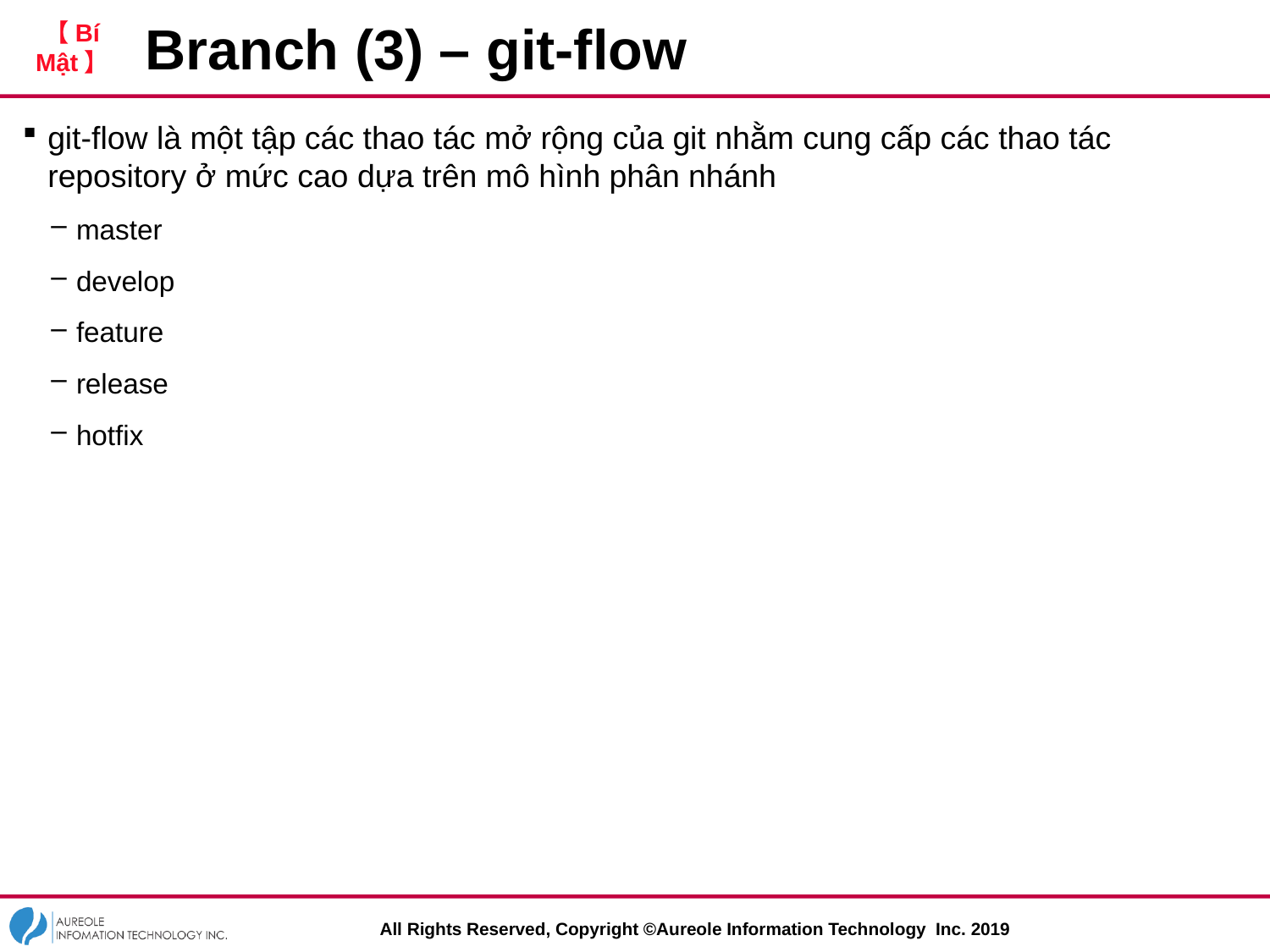

# Branch (3) – git-flow
git-flow là một tập các thao tác mở rộng của git nhằm cung cấp các thao tác repository ở mức cao dựa trên mô hình phân nhánh
master
develop
feature
release
hotfix